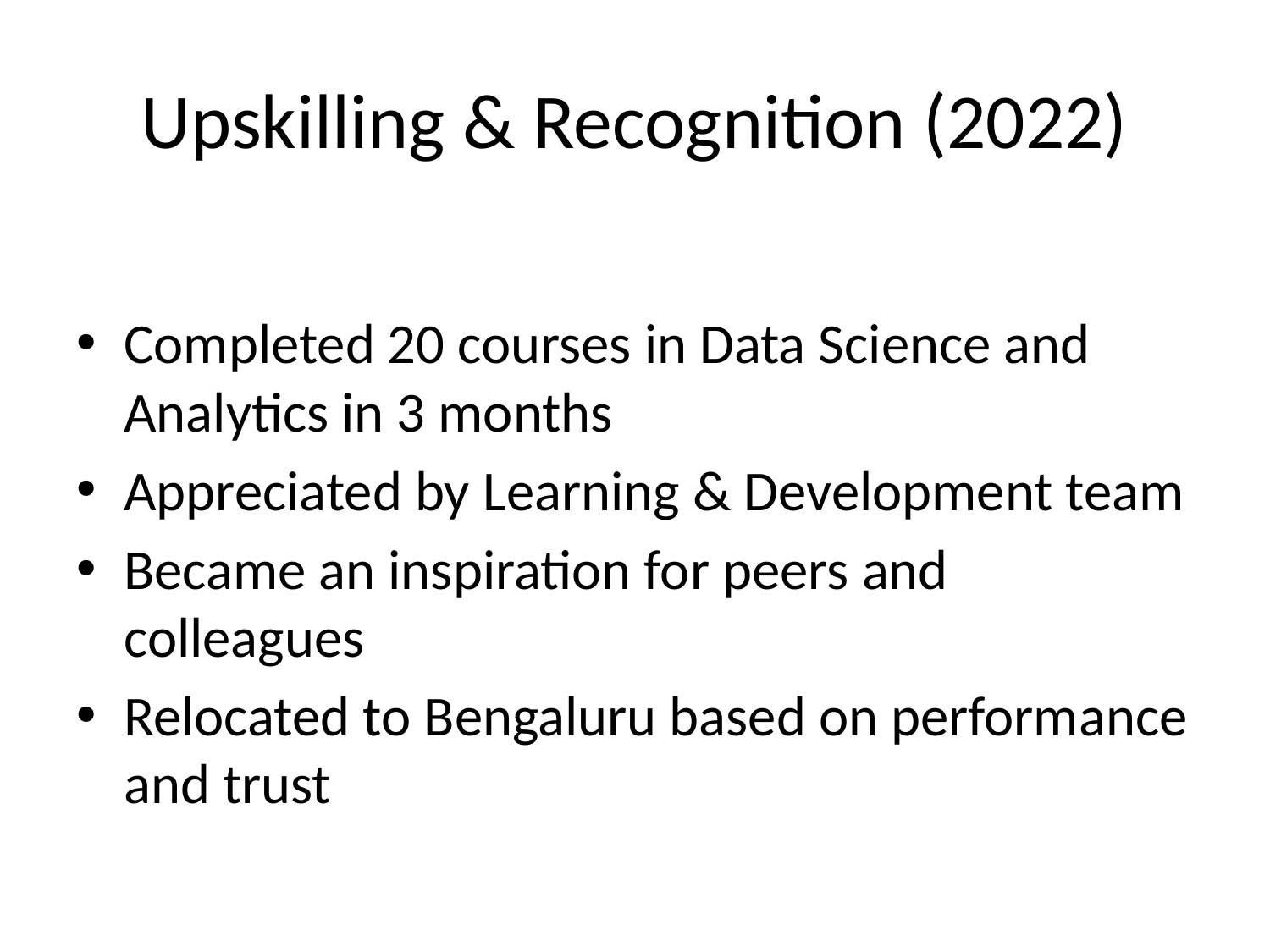

# Upskilling & Recognition (2022)

Completed 20 courses in Data Science and Analytics in 3 months
Appreciated by Learning & Development team
Became an inspiration for peers and colleagues
Relocated to Bengaluru based on performance and trust